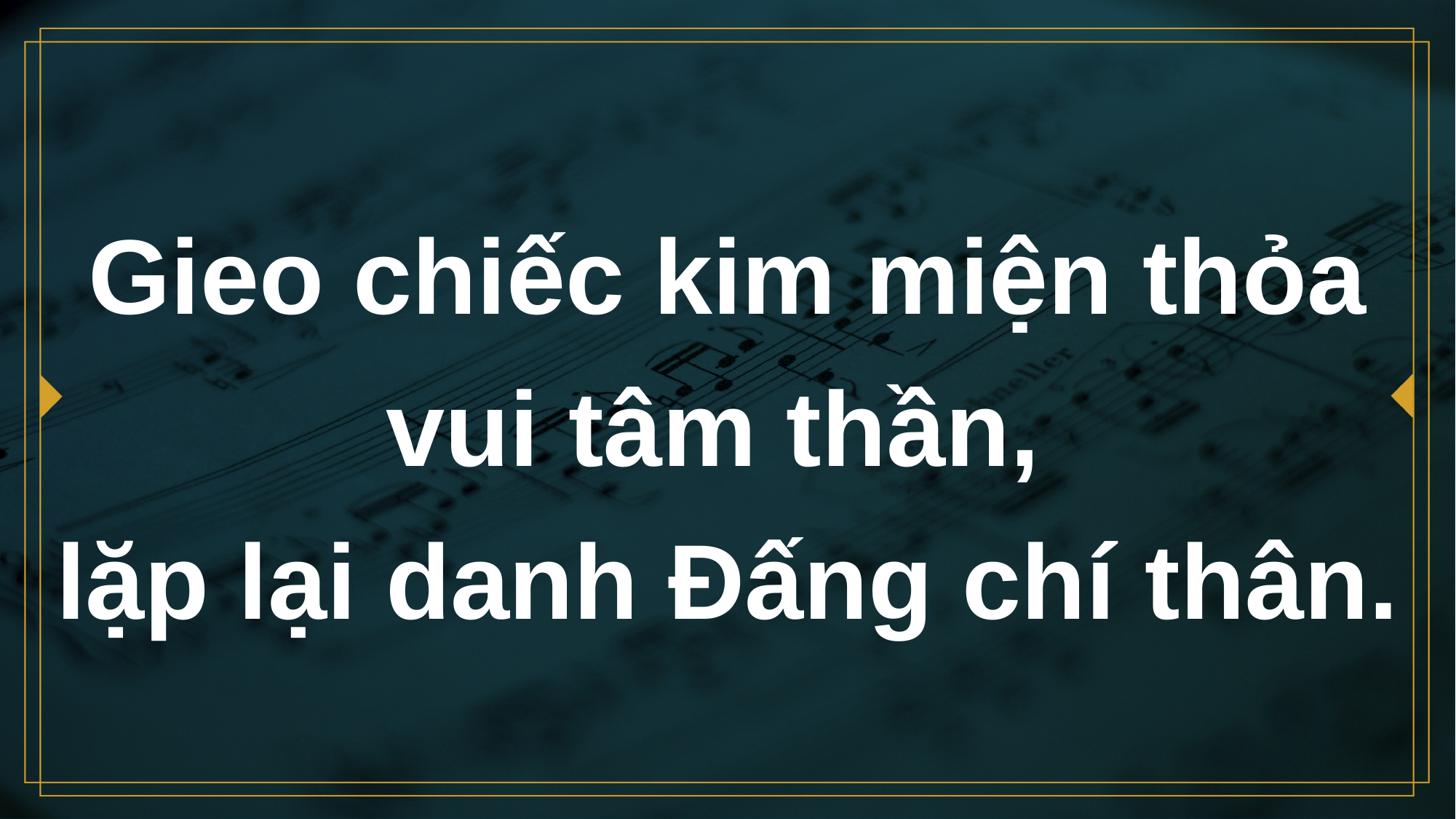

# Gieo chiếc kim miện thỏa vui tâm thần, lặp lại danh Đấng chí thân.